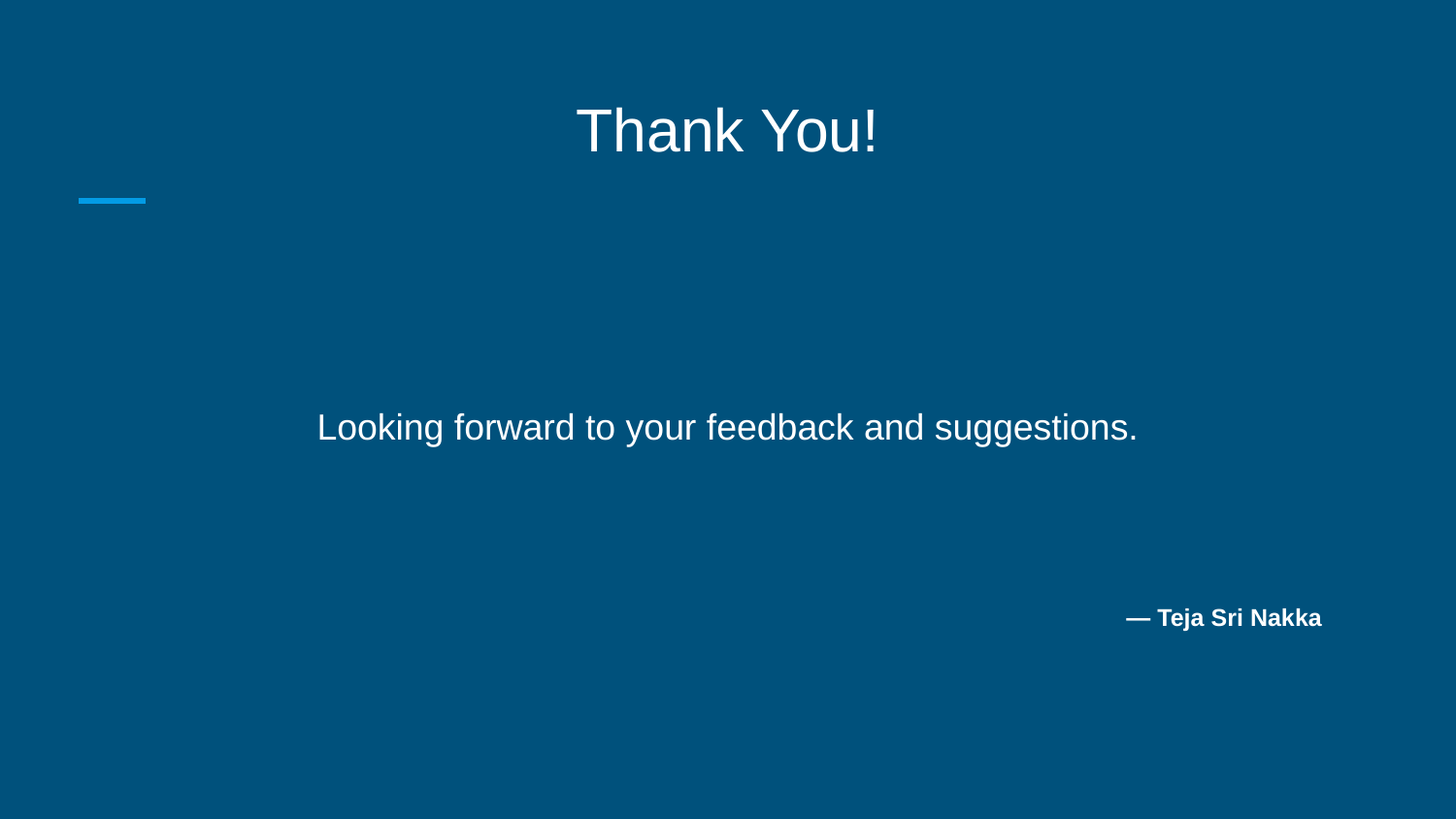

# Thank You!
Looking forward to your feedback and suggestions.

— Teja Sri Nakka